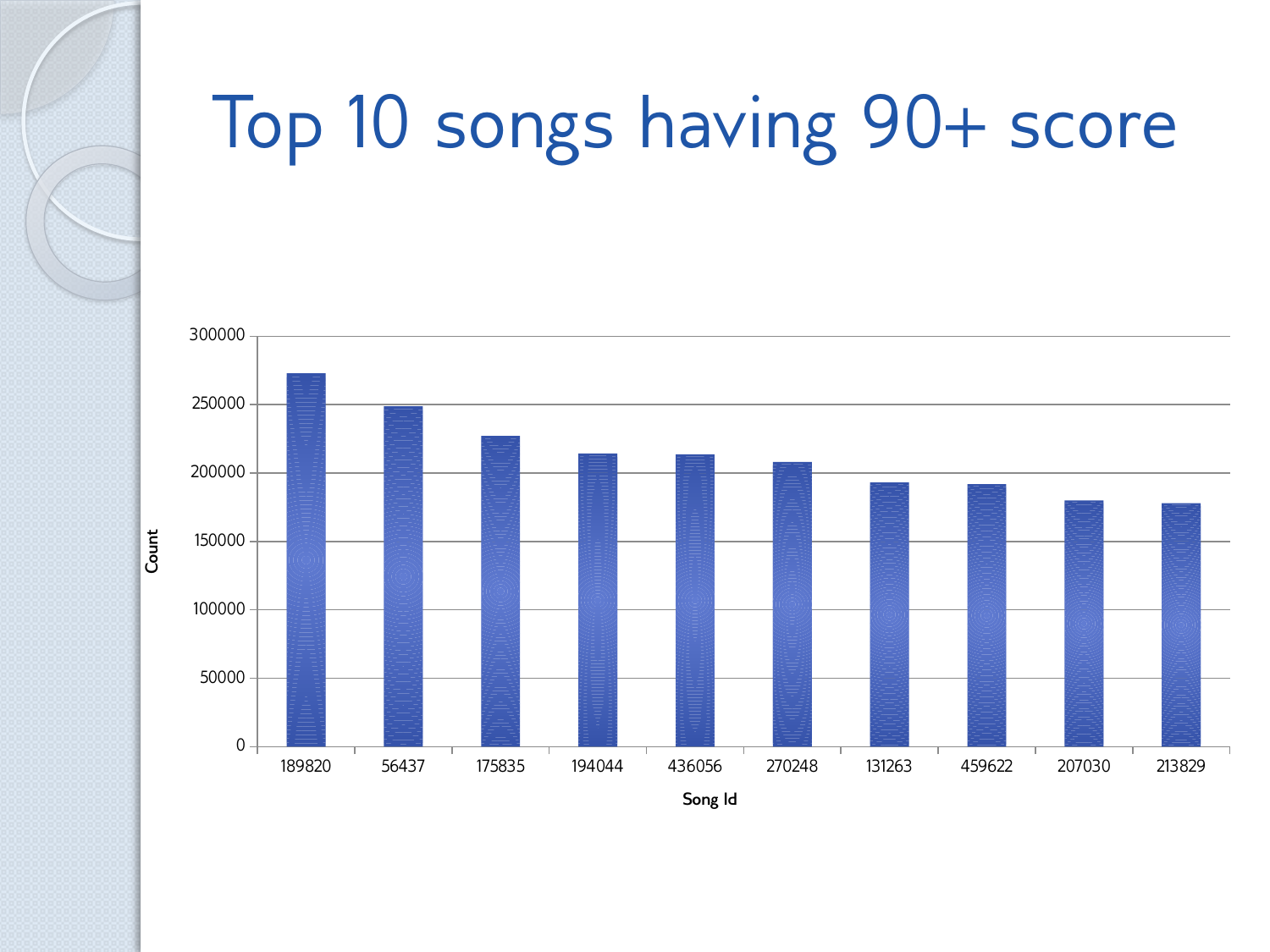

# Top 10 songs having 90+ score

### Chart

| Category |  |
|---|---|
| 189820 | 272899.0 |
| 56437 | 248782.0 |
| 175835 | 227228.0 |
| 194044 | 214250.0 |
| 436056 | 213696.0 |
| 270248 | 208123.0 |
| 131263 | 193241.0 |
| 459622 | 191941.0 |
| 207030 | 179918.0 |
| 213829 | 177874.0 |